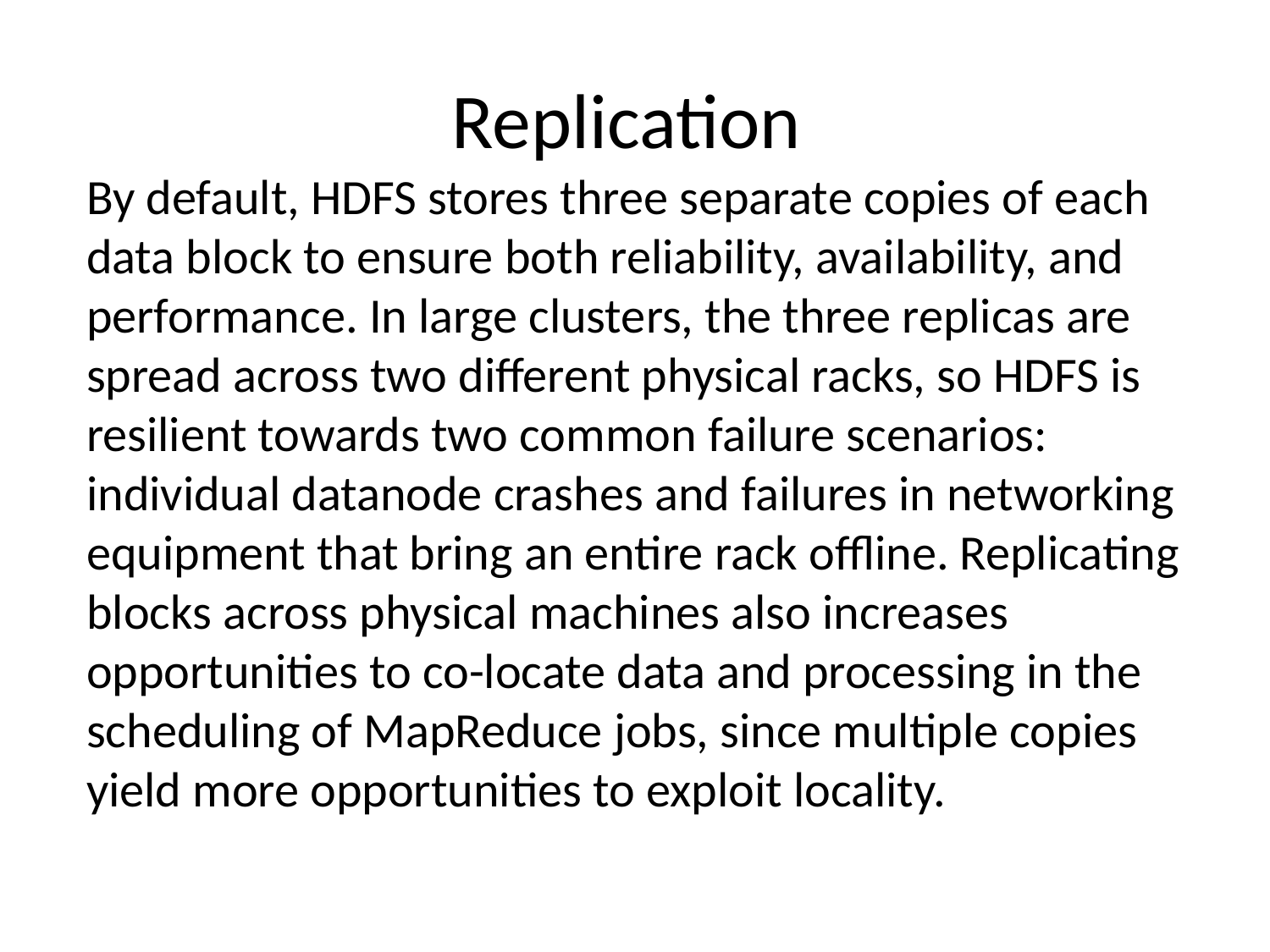

Replication
By default, HDFS stores three separate copies of each data block to ensure both reliability, availability, and performance. In large clusters, the three replicas are spread across two different physical racks, so HDFS is resilient towards two common failure scenarios: individual datanode crashes and failures in networking equipment that bring an entire rack offline. Replicating blocks across physical machines also increases opportunities to co-locate data and processing in the scheduling of MapReduce jobs, since multiple copies yield more opportunities to exploit locality.